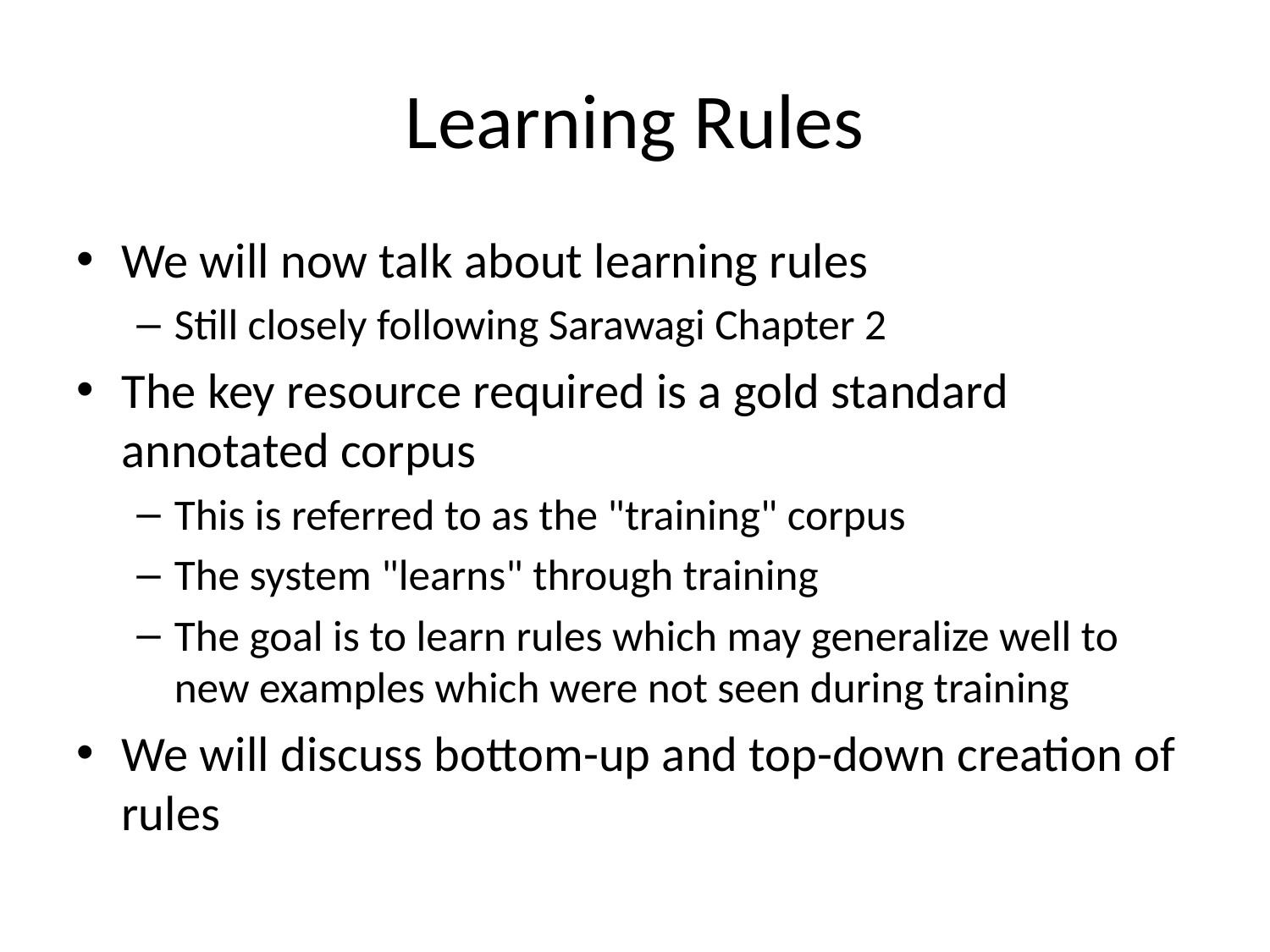

# Learning Rules
We will now talk about learning rules
Still closely following Sarawagi Chapter 2
The key resource required is a gold standard annotated corpus
This is referred to as the "training" corpus
The system "learns" through training
The goal is to learn rules which may generalize well to new examples which were not seen during training
We will discuss bottom-up and top-down creation of rules